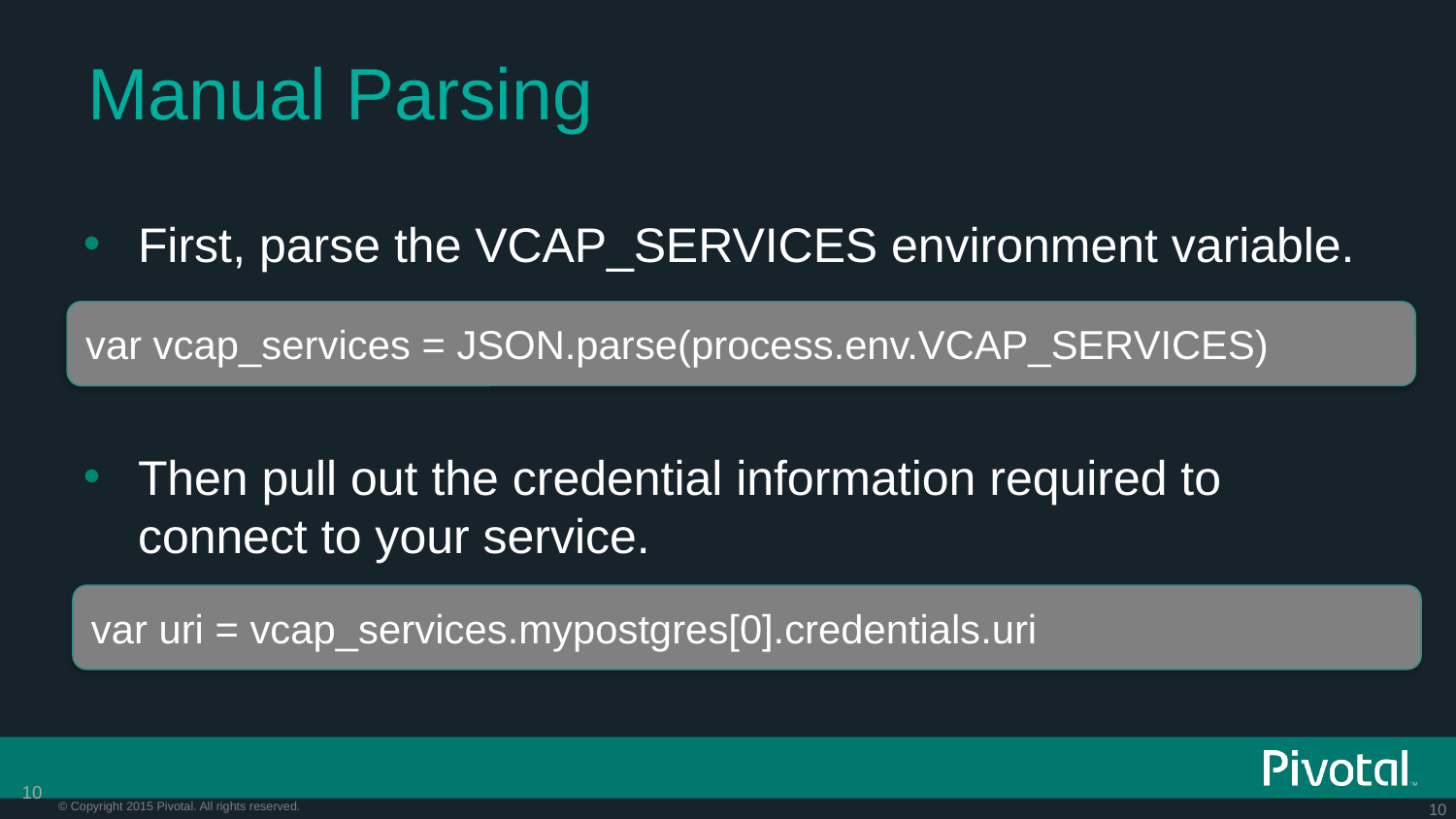

# Manual Parsing
First, parse the VCAP_SERVICES environment variable.

Then pull out the credential information required to connect to your service.

var vcap_services = JSON.parse(process.env.VCAP_SERVICES)
var uri = vcap_services.mypostgres[0].credentials.uri
10